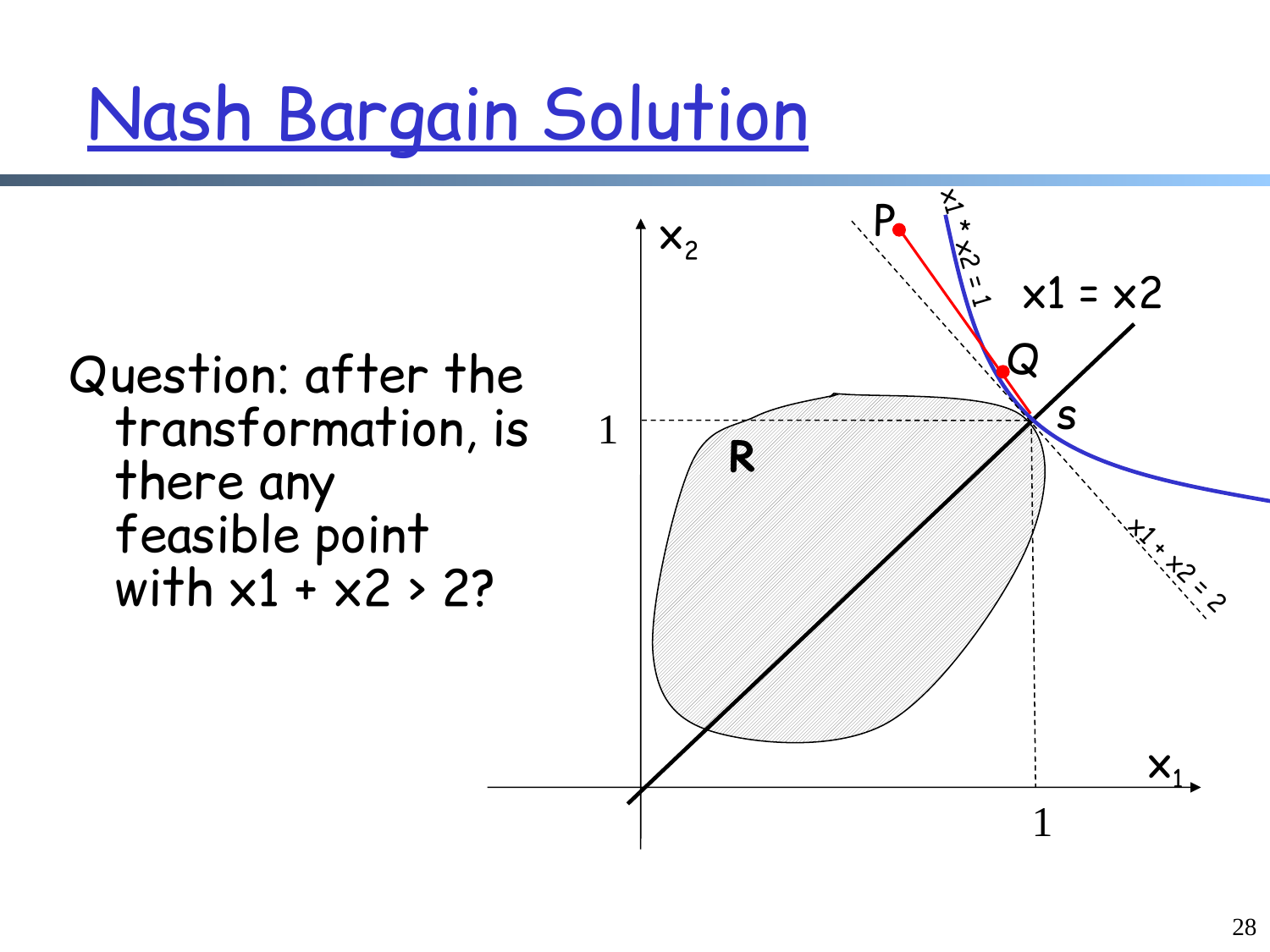

# Nash Bargain Solution
P
x2

x1 * x2 = 1

x1 = x2

Q
Question: after the transformation, is there any feasible point with x1 + x2 > 2?

s

1
R
x1 + x2 = 2
x1

1
28